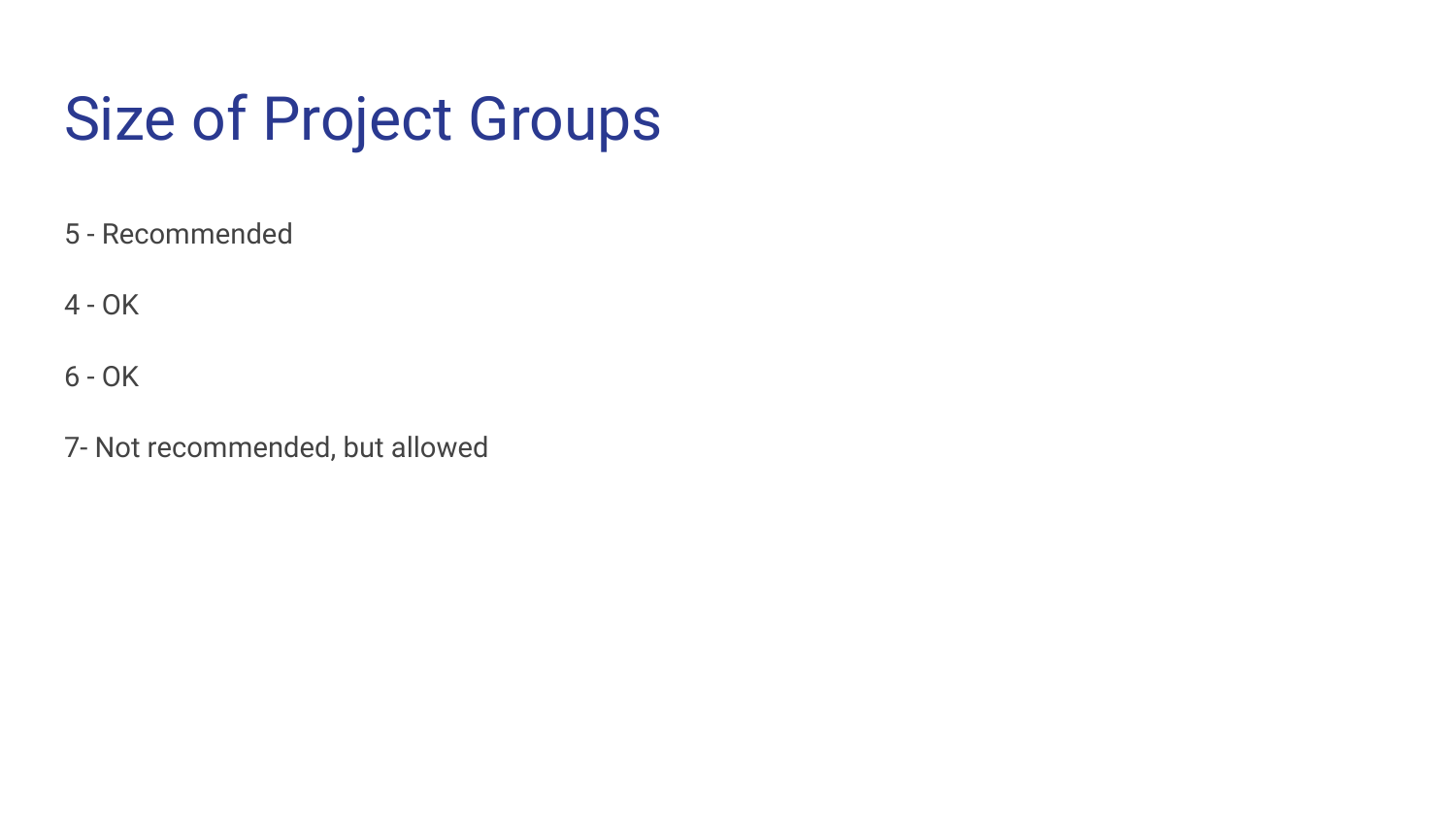

# Size of Project Groups
5 - Recommended
4 - OK
6 - OK
7- Not recommended, but allowed